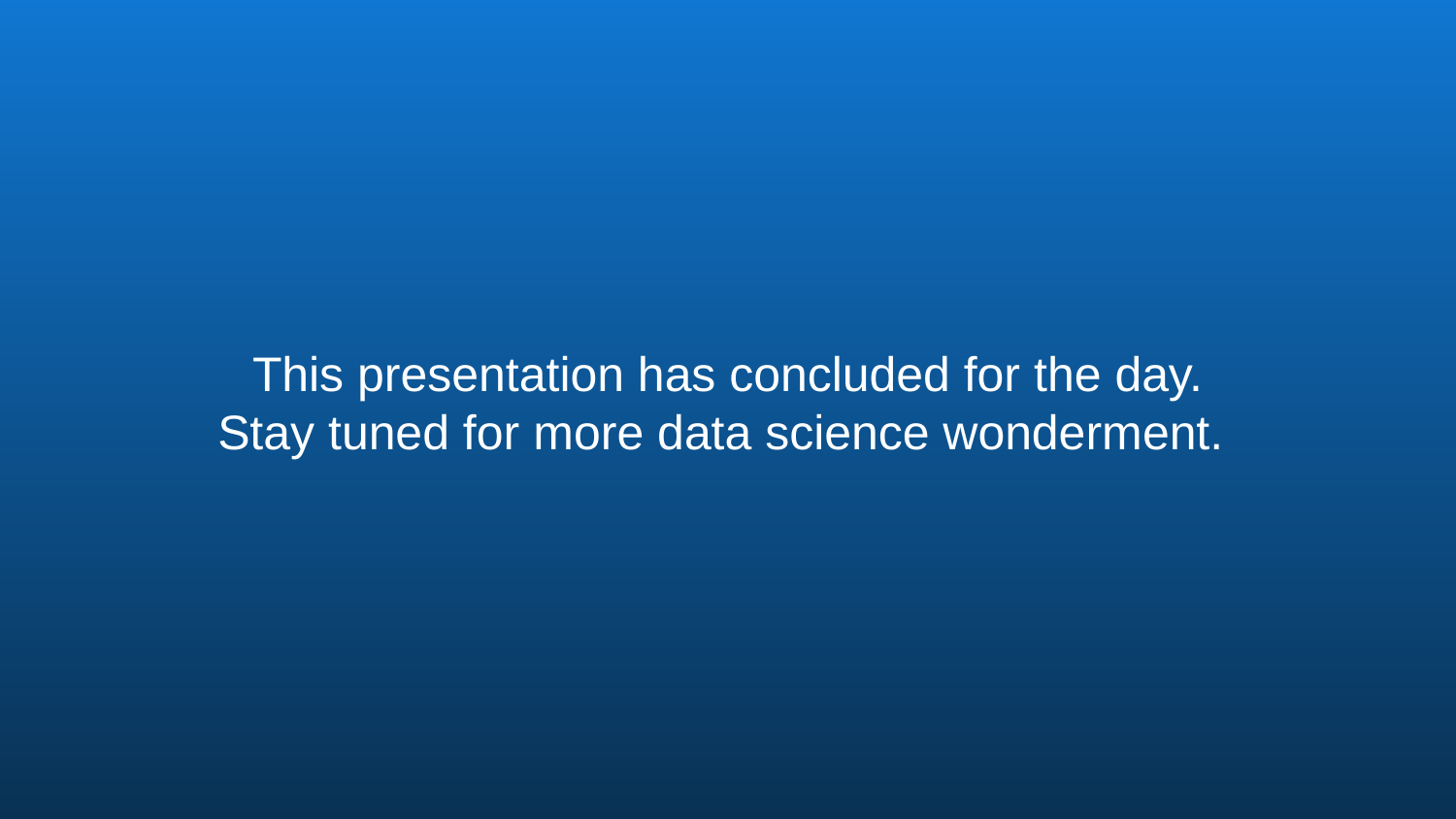

This presentation has concluded for the day.
Stay tuned for more data science wonderment.